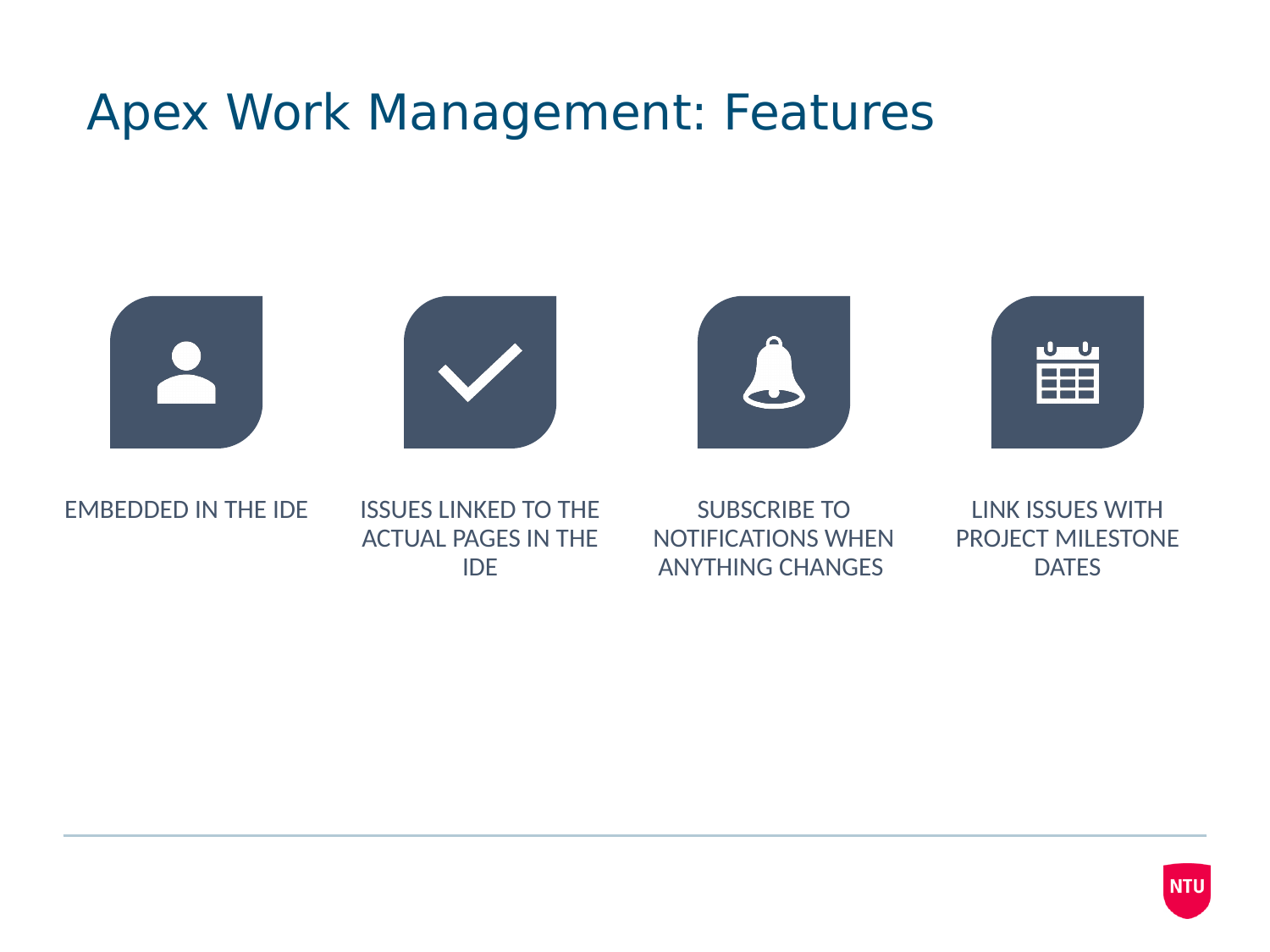

Apex Work Management: Features
Embedded in the IDE
Issues Linked to the actual pages in the IDE
Subscribe to notifications when anything changes
Link issues with project milestone dates